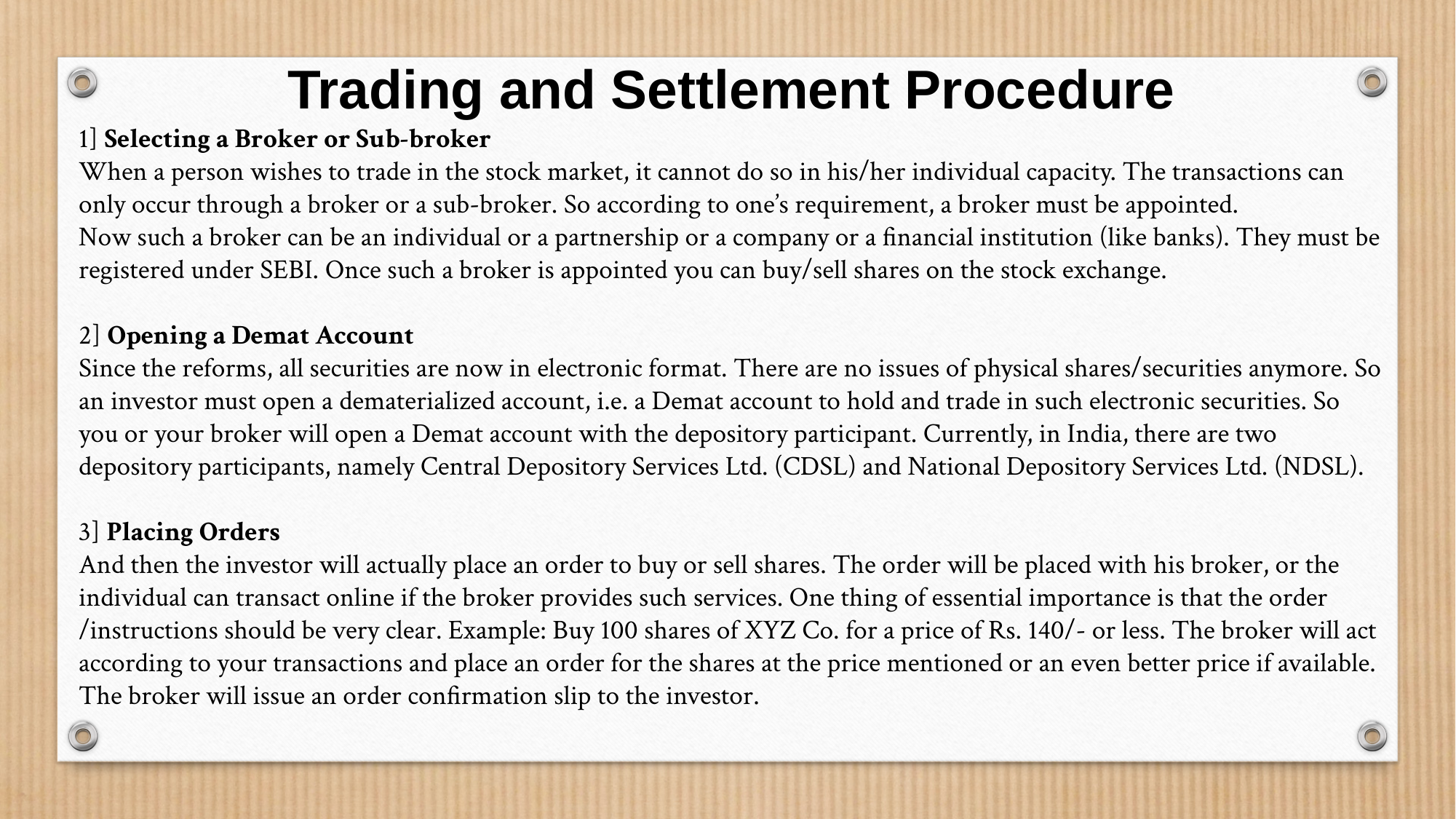

Trading and Settlement Procedure
1] Selecting a Broker or Sub-broker
When a person wishes to trade in the stock market, it cannot do so in his/her individual capacity. The transactions can only occur through a broker or a sub-broker. So according to one’s requirement, a broker must be appointed.
Now such a broker can be an individual or a partnership or a company or a financial institution (like banks). They must be registered under SEBI. Once such a broker is appointed you can buy/sell shares on the stock exchange.

2] Opening a Demat Account
Since the reforms, all securities are now in electronic format. There are no issues of physical shares/securities anymore. So an investor must open a dematerialized account, i.e. a Demat account to hold and trade in such electronic securities. So you or your broker will open a Demat account with the depository participant. Currently, in India, there are two depository participants, namely Central Depository Services Ltd. (CDSL) and National Depository Services Ltd. (NDSL).

3] Placing Orders
And then the investor will actually place an order to buy or sell shares. The order will be placed with his broker, or the individual can transact online if the broker provides such services. One thing of essential importance is that the order /instructions should be very clear. Example: Buy 100 shares of XYZ Co. for a price of Rs. 140/- or less. The broker will act according to your transactions and place an order for the shares at the price mentioned or an even better price if available. The broker will issue an order confirmation slip to the investor.